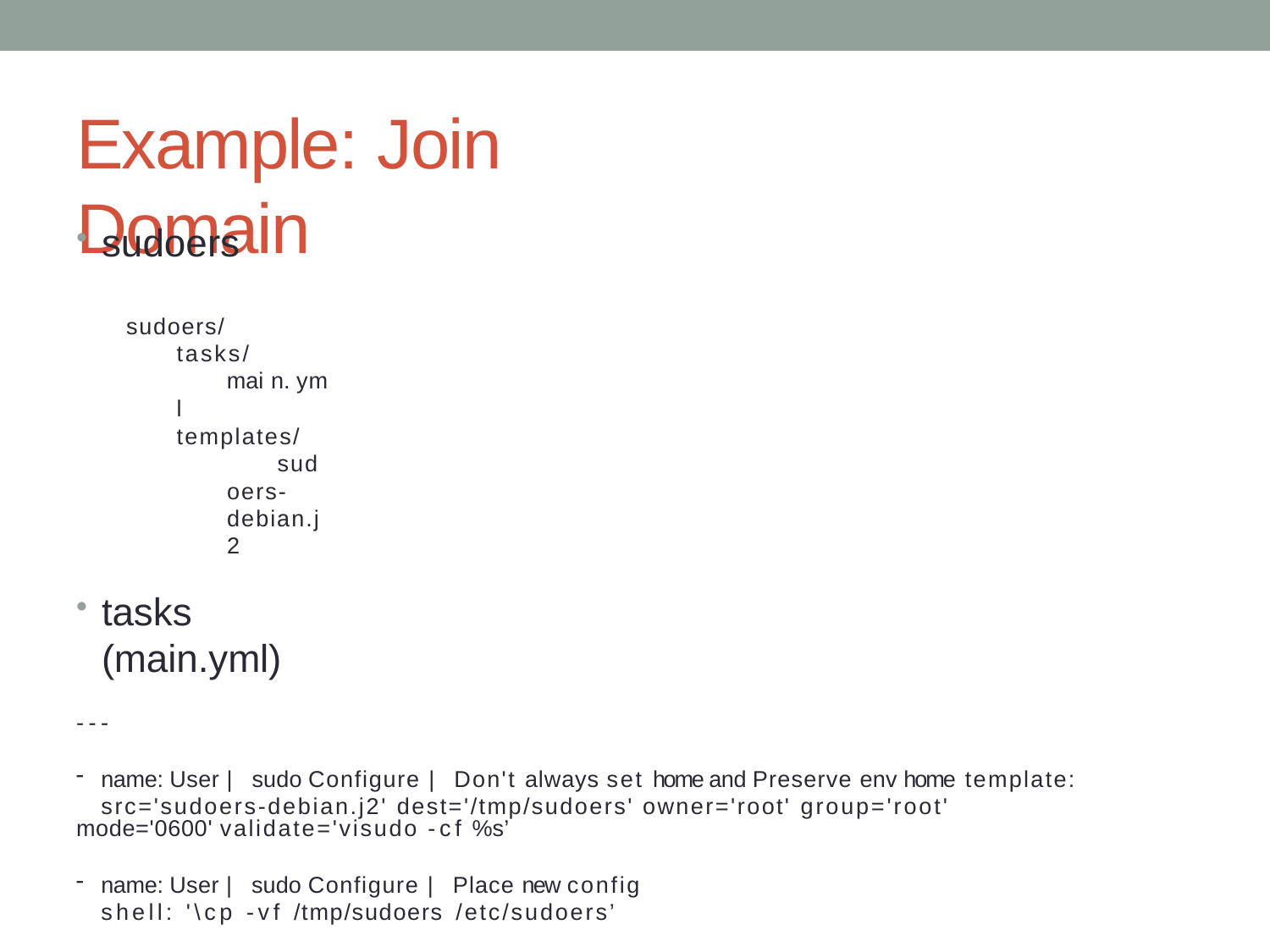

# Example: Join Domain
sudoers
sudoers/
tasks/
main.yml  templates/
sudoers-debian.j2

tasks (main.yml)
---

name: User | sudo Configure | Don't always set home and Preserve env home  template: src='sudoers-debian.j2' dest='/tmp/sudoers' owner='root' group='root'
mode='0600' validate='visudo -cf %s’

name: User | sudo Configure | Place new config
shell: '\cp -vf /tmp/sudoers /etc/sudoers’

name: User | sudo Configure | Clean up temporary files  file: path='/tmp/sudoers' state='absent’